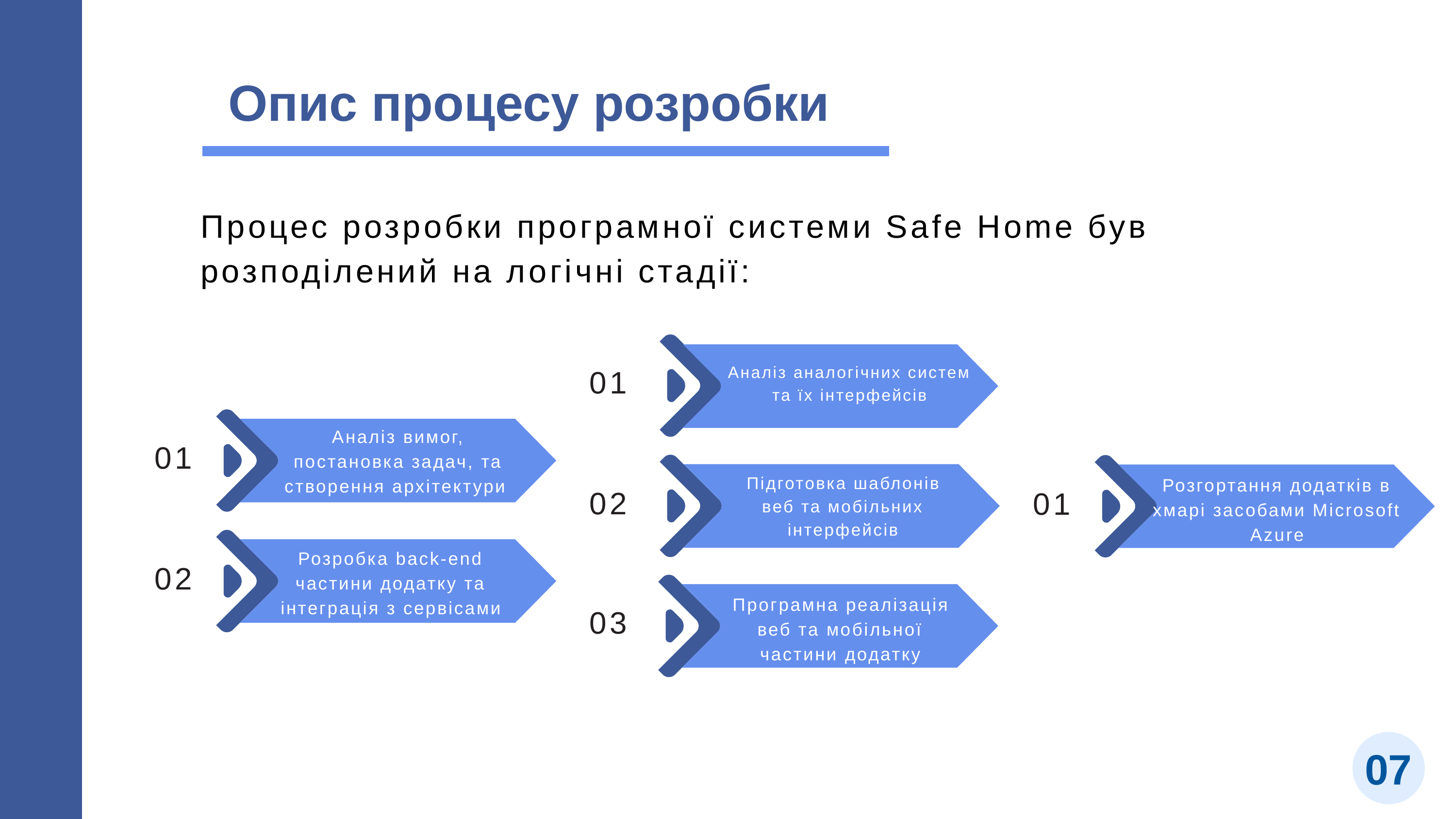

Опис процесу розробки

Процес розробки програмної системи Safe Home був розподілений на логічні стадії:

01
Аналіз аналогічних систем та їх інтерфейсів

Аналіз вимог, постановка задач, та створення архітектури
01

Підготовка шаблонів
веб та мобільних інтерфейсів
Розгортання додатків в хмарі засобами Microsoft Azure
02
01

Розробка back-end частини додатку та інтеграція з сервісами
02

Програмна реалізація
веб та мобільної частини додатку
03

07